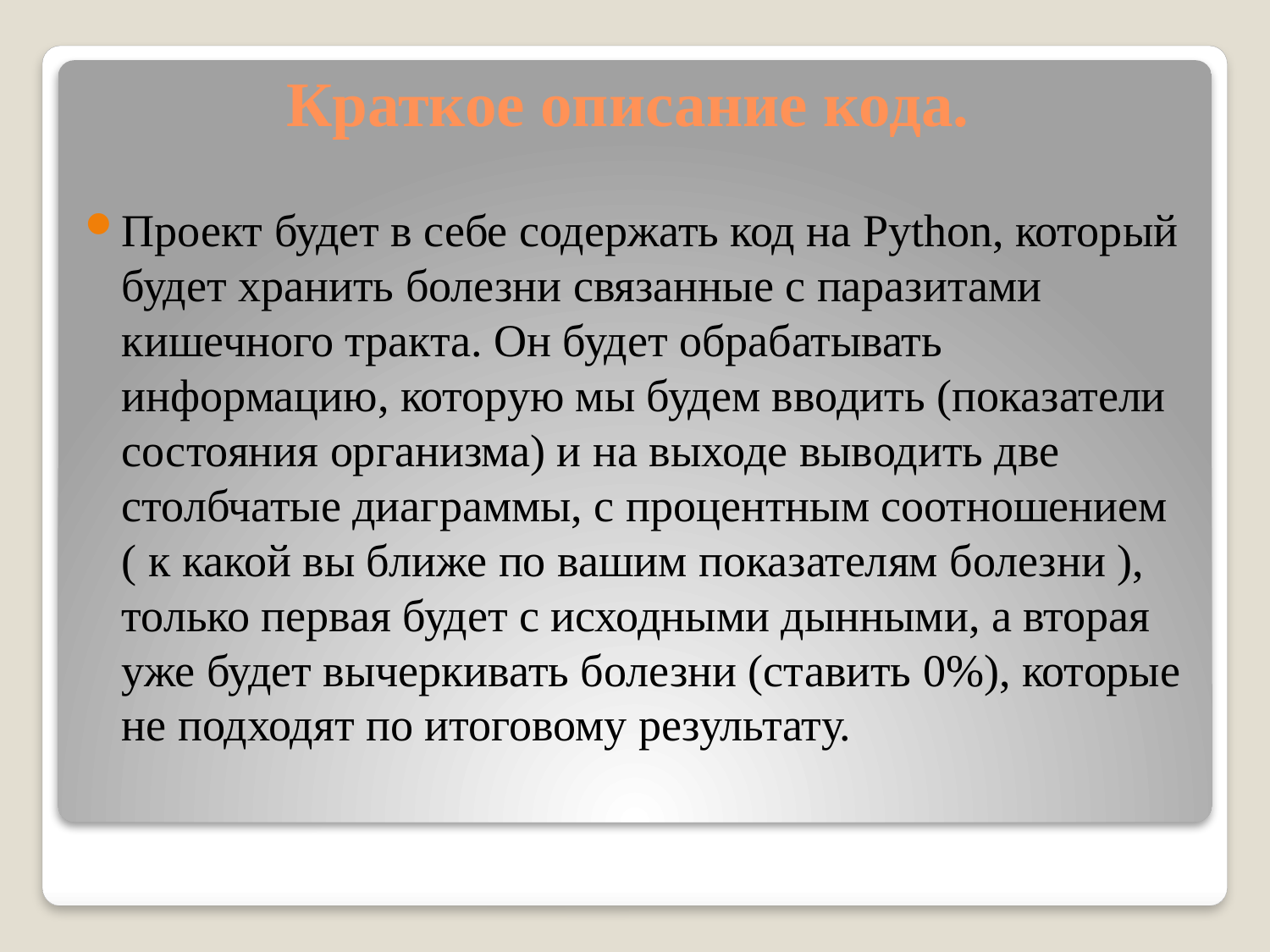

# Краткое описание кода.
Проект будет в себе содержать код на Python, который будет хранить болезни связанные с паразитами кишечного тракта. Он будет обрабатывать информацию, которую мы будем вводить (показатели состояния организма) и на выходе выводить две столбчатые диаграммы, с процентным соотношением ( к какой вы ближе по вашим показателям болезни ), только первая будет с исходными дынными, а вторая уже будет вычеркивать болезни (ставить 0%), которые не подходят по итоговому результату.